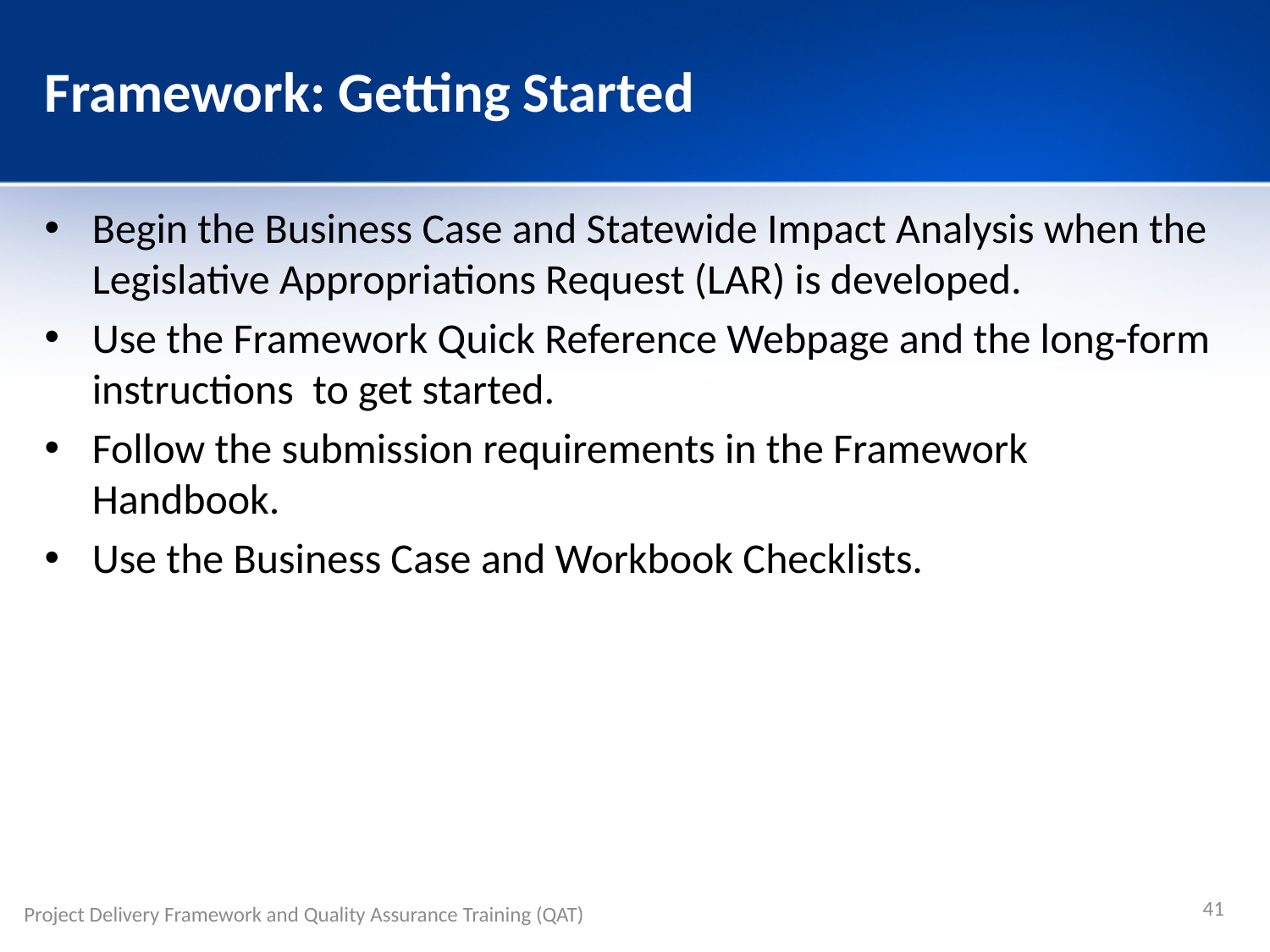

# Framework: Getting Started
Begin the Business Case and Statewide Impact Analysis when the Legislative Appropriations Request (LAR) is developed.
Use the Framework Quick Reference Webpage and the long-form instructions  to get started.
Follow the submission requirements in the Framework Handbook.
Use the Business Case and Workbook Checklists.

41
Project Delivery Framework and Quality Assurance Training (QAT)